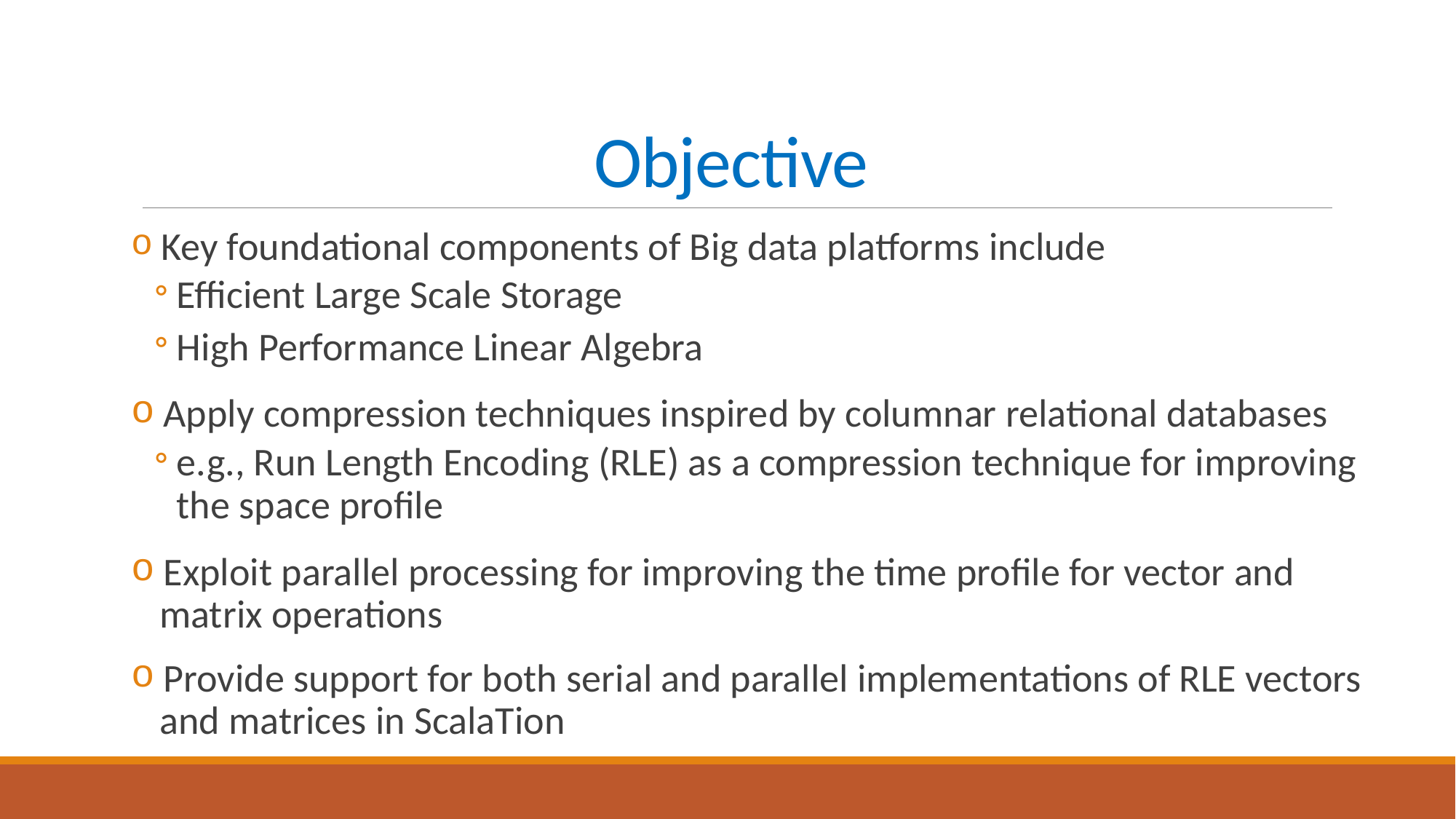

# Objective
 Key foundational components of Big data platforms include
Efficient Large Scale Storage
High Performance Linear Algebra
 Apply compression techniques inspired by columnar relational databases
e.g., Run Length Encoding (RLE) as a compression technique for improving the space profile
 Exploit parallel processing for improving the time profile for vector and
  matrix operations
 Provide support for both serial and parallel implementations of RLE vectors
  and matrices in ScalaTion